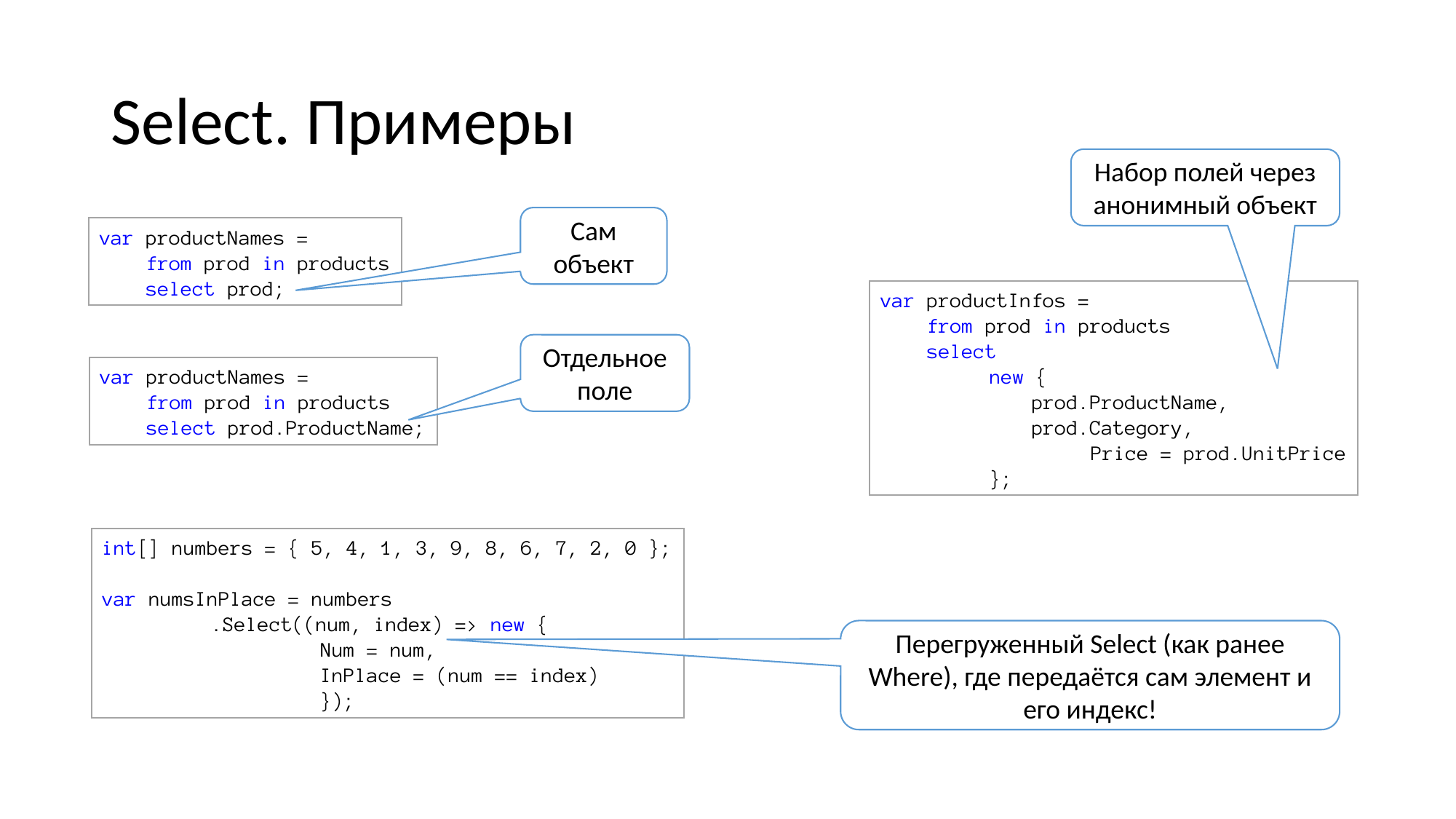

# Select. Примеры
Набор полей через анонимный объект
Сам объект
var productNames =
    from prod in products
    select prod;
var productInfos =
    from prod in products
    select
	new {
             prod.ProductName,
             prod.Category,
	    Price = prod.UnitPrice
	};
Отдельное поле
var productNames =
    from prod in products
    select prod.ProductName;
int[] numbers = { 5, 4, 1, 3, 9, 8, 6, 7, 2, 0 };
var numsInPlace = numbers
	.Select((num, index) => new {
		Num = num,
		InPlace = (num == index)
		});
Перегруженный Select (как ранее Where), где передаётся сам элемент и его индекс!